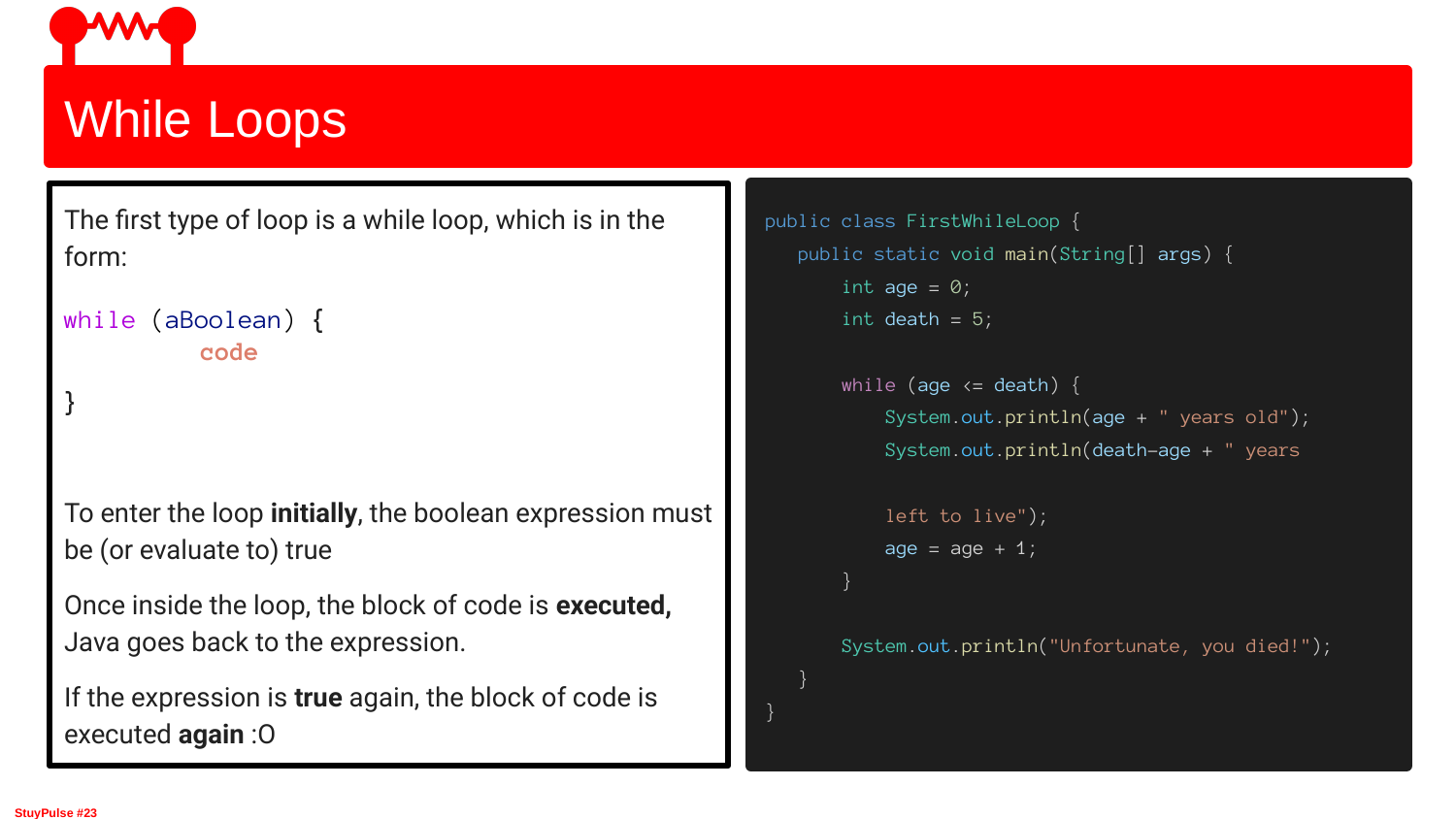

# While Loops
The first type of loop is a while loop, which is in the form:
while (aBoolean) {
	code
}

To enter the loop initially, the boolean expression must be (or evaluate to) true
Once inside the loop, the block of code is executed, Java goes back to the expression.
If the expression is true again, the block of code is executed again :O

public class FirstWhileLoop {
   public static void main(String[] args) {
       int age = 0;
       int death = 5;

       while (age <= death) {
           System.out.println(age + " years old");
           System.out.println(death-age + " years
           left to live");
           age = age + 1;
       }

       System.out.println("Unfortunate, you died!");
   }
}